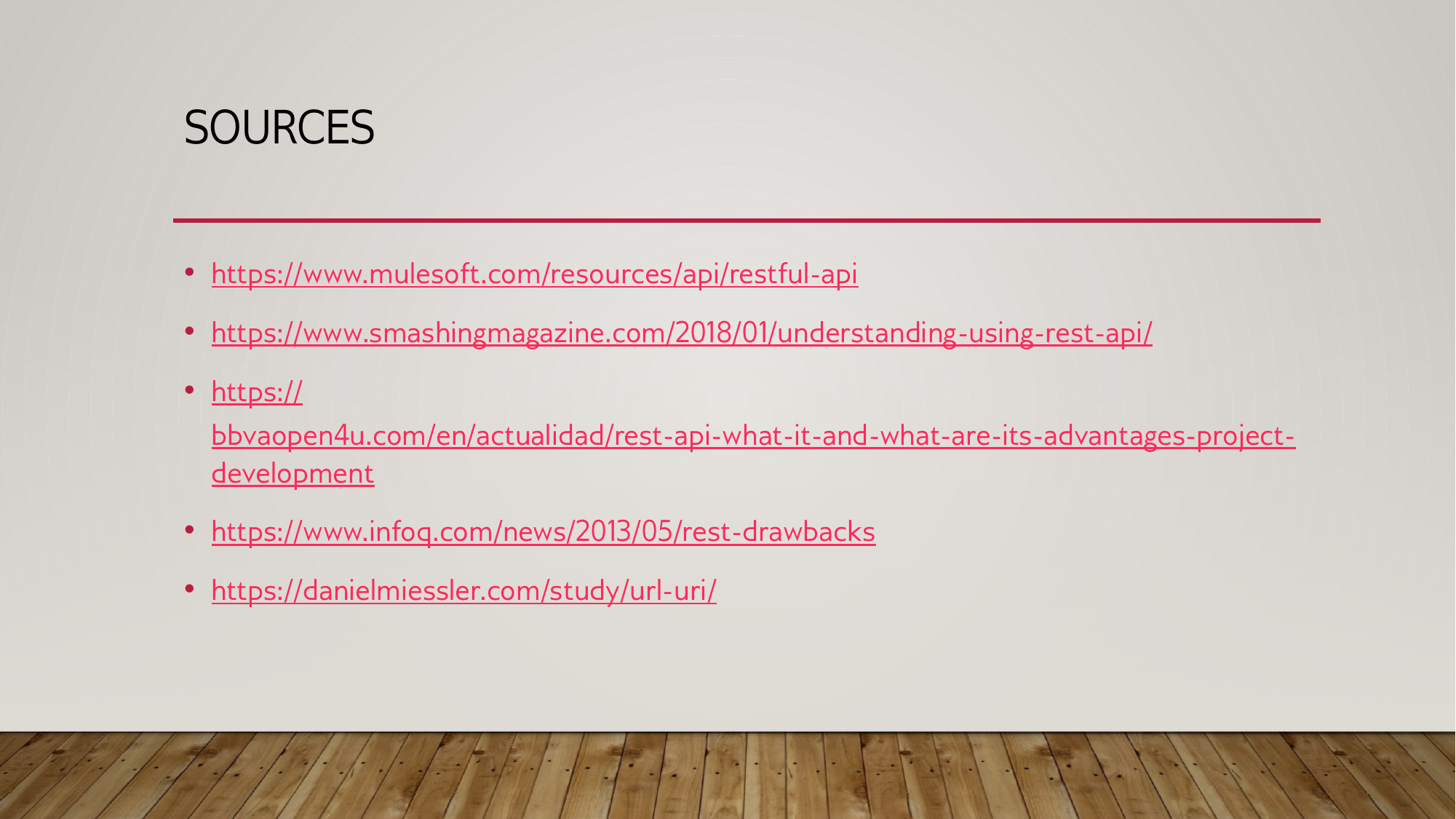

# Sources
https://www.mulesoft.com/resources/api/restful-api
https://www.smashingmagazine.com/2018/01/understanding-using-rest-api/
https://bbvaopen4u.com/en/actualidad/rest-api-what-it-and-what-are-its-advantages-project-development
https://www.infoq.com/news/2013/05/rest-drawbacks
https://danielmiessler.com/study/url-uri/